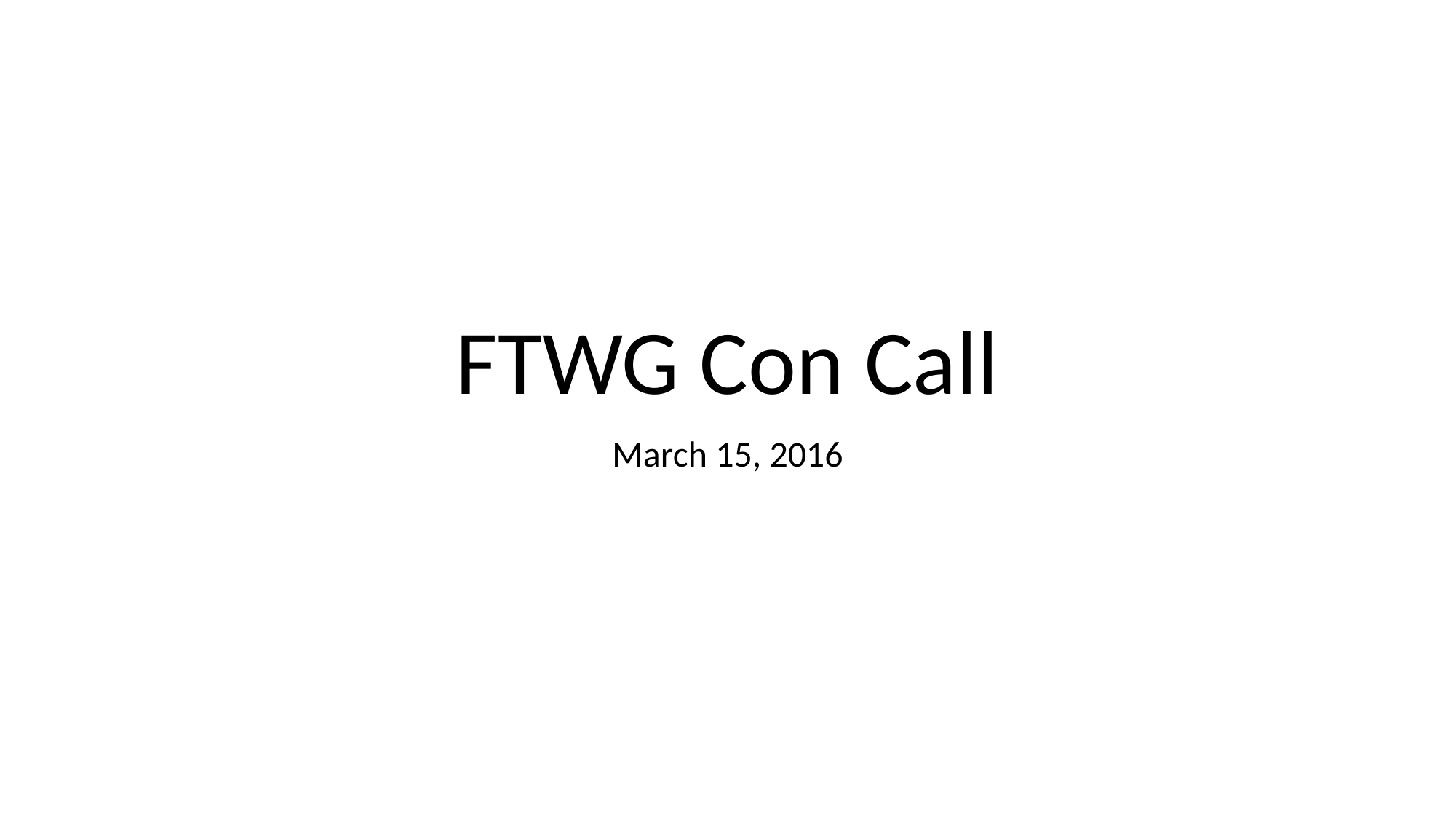

# FTWG Con Call
March 15, 2016